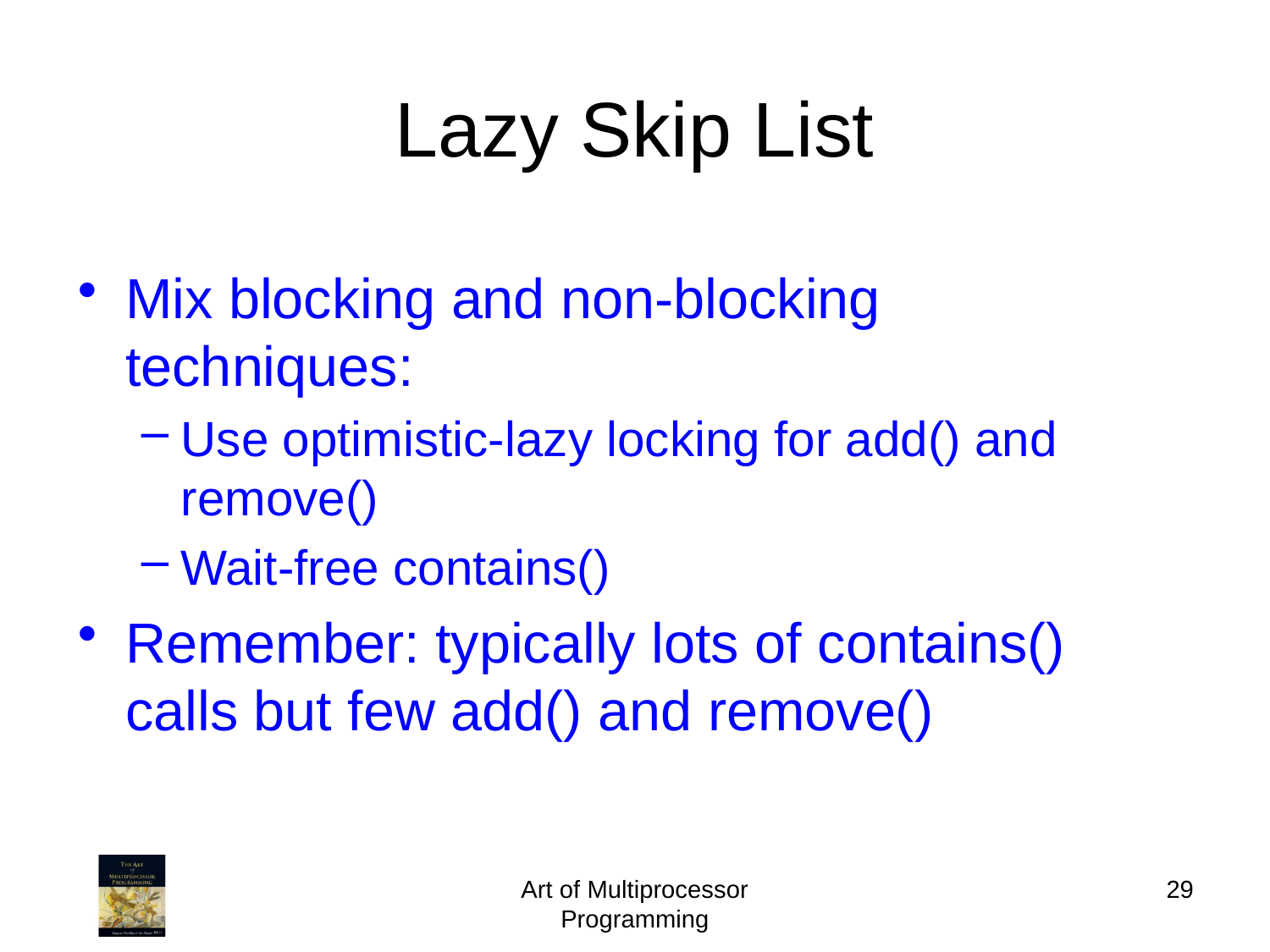

# Lazy Skip List
Mix blocking and non-blocking techniques:
Use optimistic-lazy locking for add() and remove()
Wait-free contains()
Remember: typically lots of contains() calls but few add() and remove()
Art of Multiprocessor Programming
29